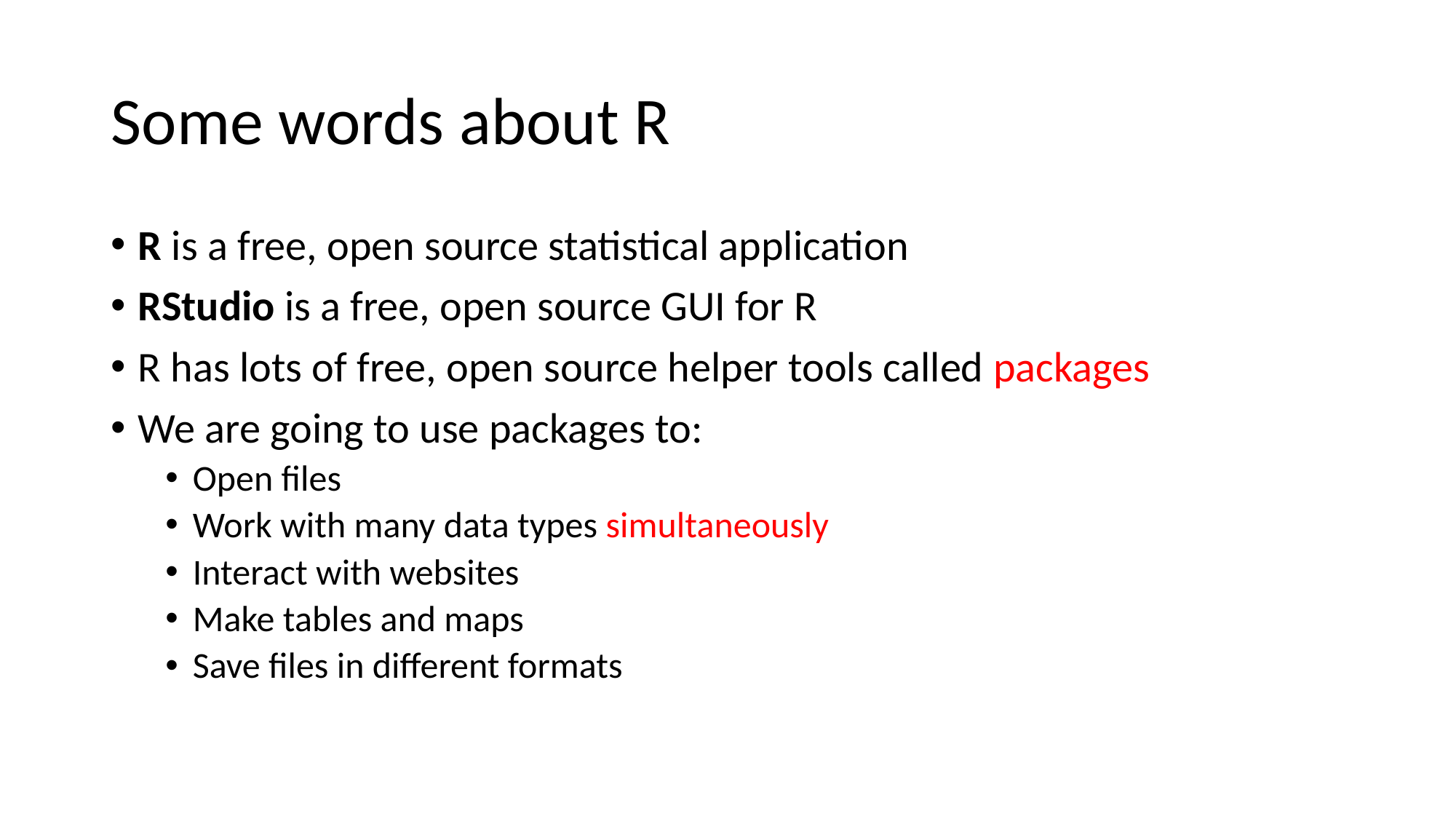

# Some words about R
R is a free, open source statistical application
RStudio is a free, open source GUI for R
R has lots of free, open source helper tools called packages
We are going to use packages to:
Open files
Work with many data types simultaneously
Interact with websites
Make tables and maps
Save files in different formats